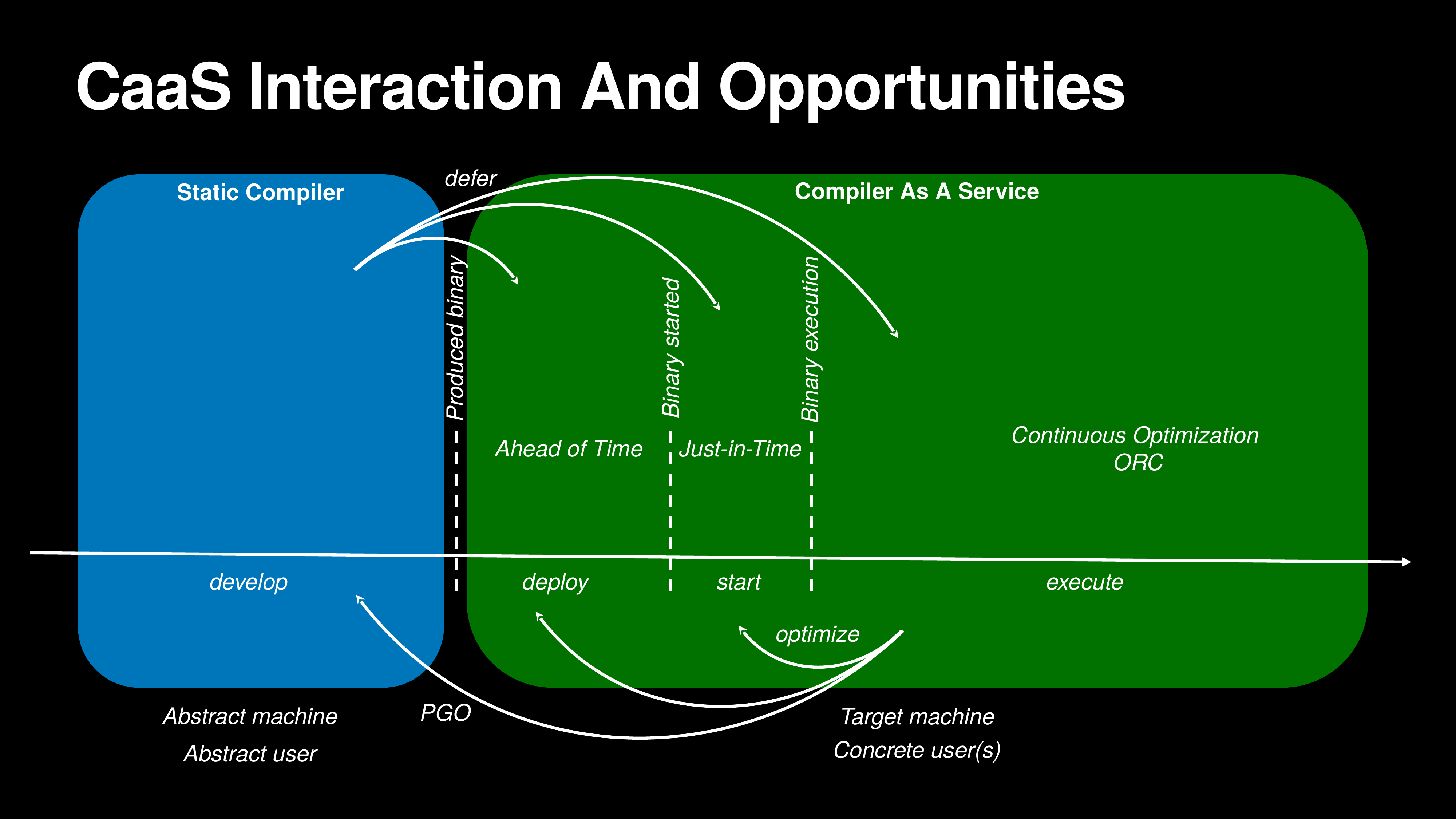

# CaaS Interaction And Opportunities
defer
Compiler As A Service

Static Compiler
Produced binary
Binary execution
Binary started

optimize
Continuous Optimization
 ORC

Ahead of Time
Just-in-Time

develop
start
execute
deploy
PGO
Abstract machine
Target machine
Concrete user(s)
Abstract user